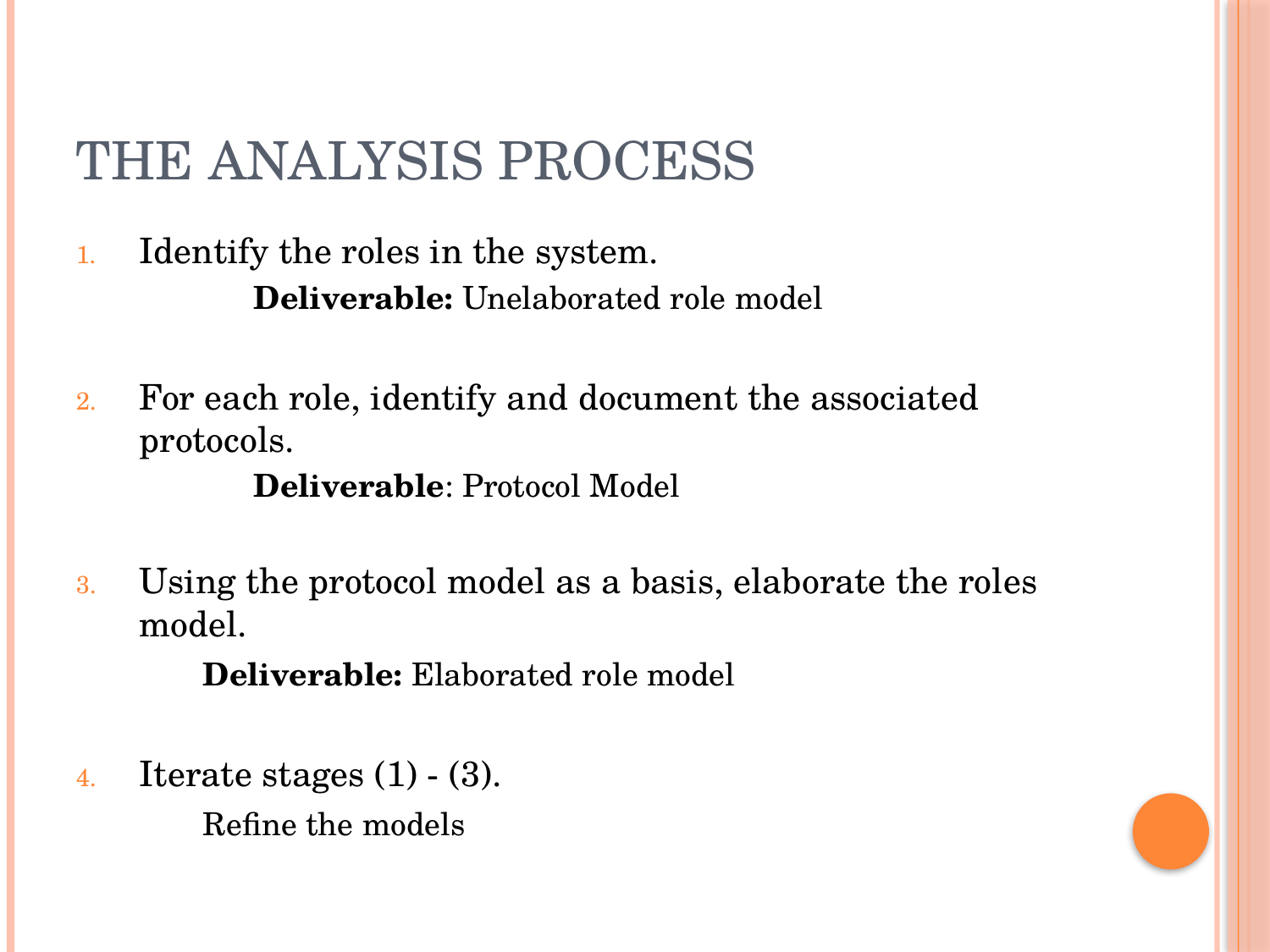

# The Analysis Process
Identify the roles in the system.
	Deliverable: Unelaborated role model

For each role, identify and document the associated protocols.
	Deliverable: Protocol Model

Using the protocol model as a basis, elaborate the roles model.
	Deliverable: Elaborated role model

Iterate stages (1) - (3).
	Refine the models